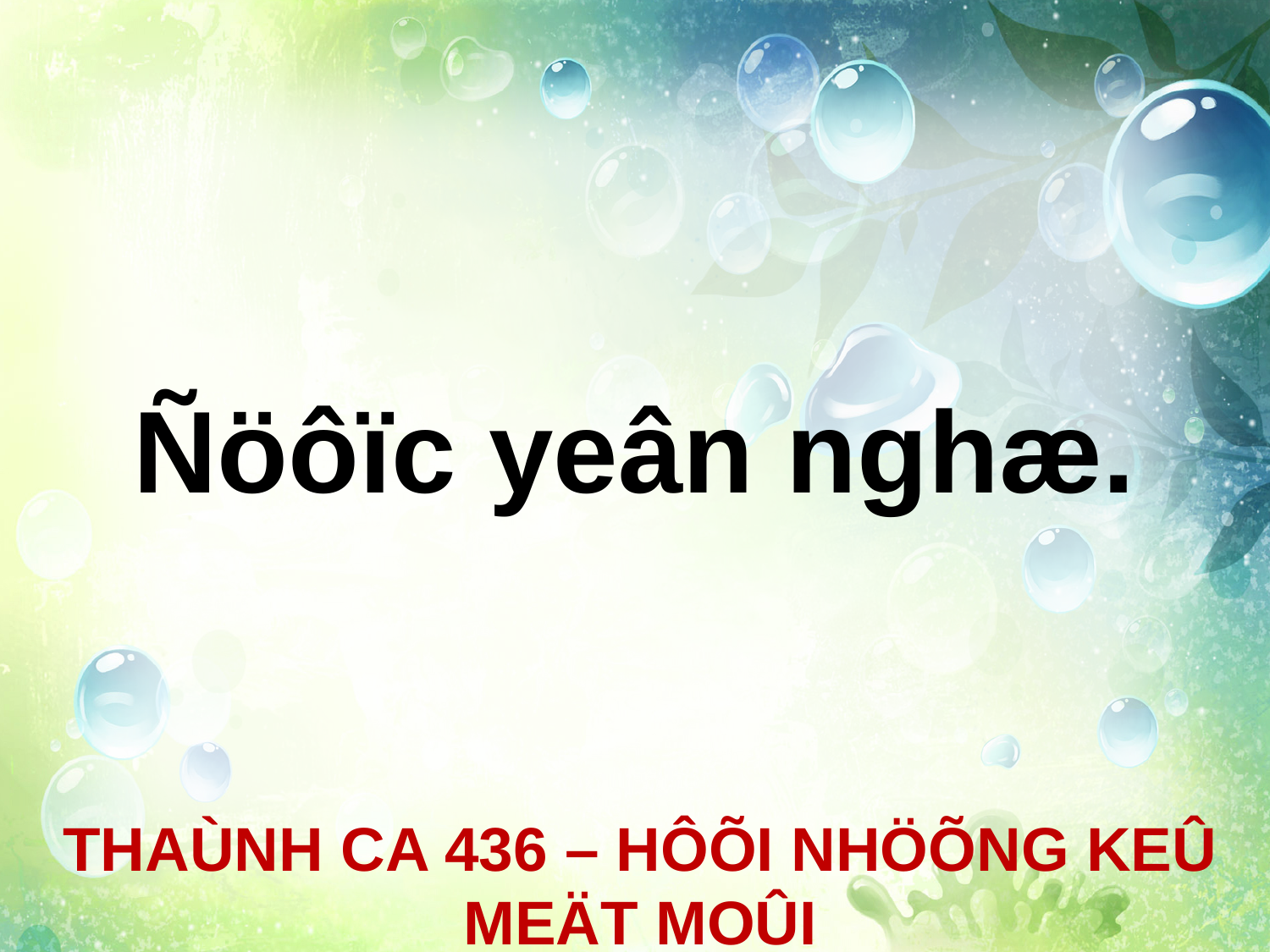

Ñöôïc yeân nghæ.
THAÙNH CA 436 – HÔÕI NHÖÕNG KEÛ MEÄT MOÛI